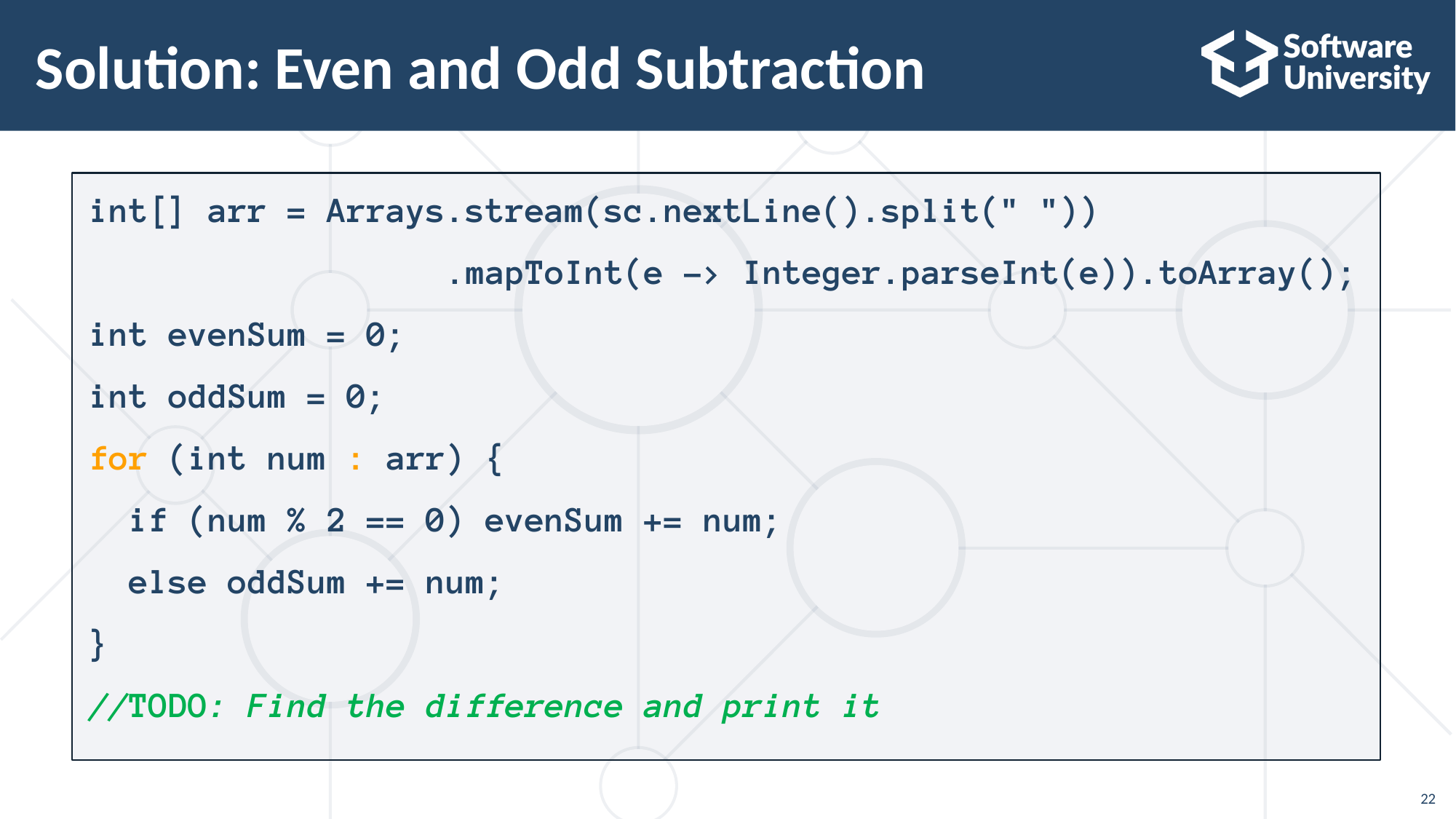

# Solution: Even and Odd Subtraction
int[] arr = Arrays.stream(sc.nextLine().split(" "))
                  .mapToInt(e -> Integer.parseInt(e)).toArray();
int evenSum = 0;
int oddSum = 0;
for (int num : arr) {
  if (num % 2 == 0) evenSum += num;
  else oddSum += num;
}
//TODO: Find the difference and print it
22